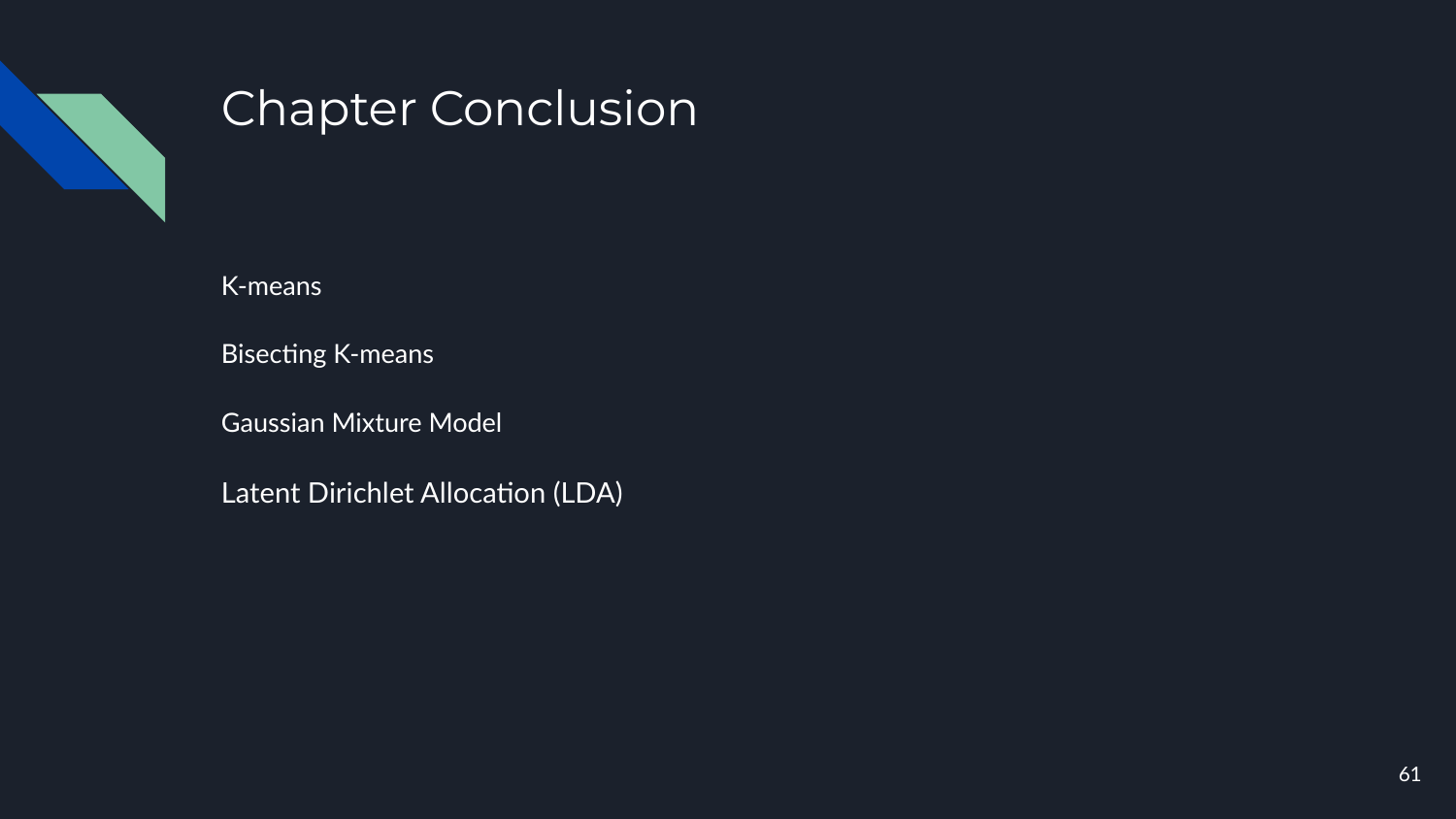

# Chapter Conclusion
K-means
Bisecting K-means
Gaussian Mixture Model
Latent Dirichlet Allocation (LDA)
61